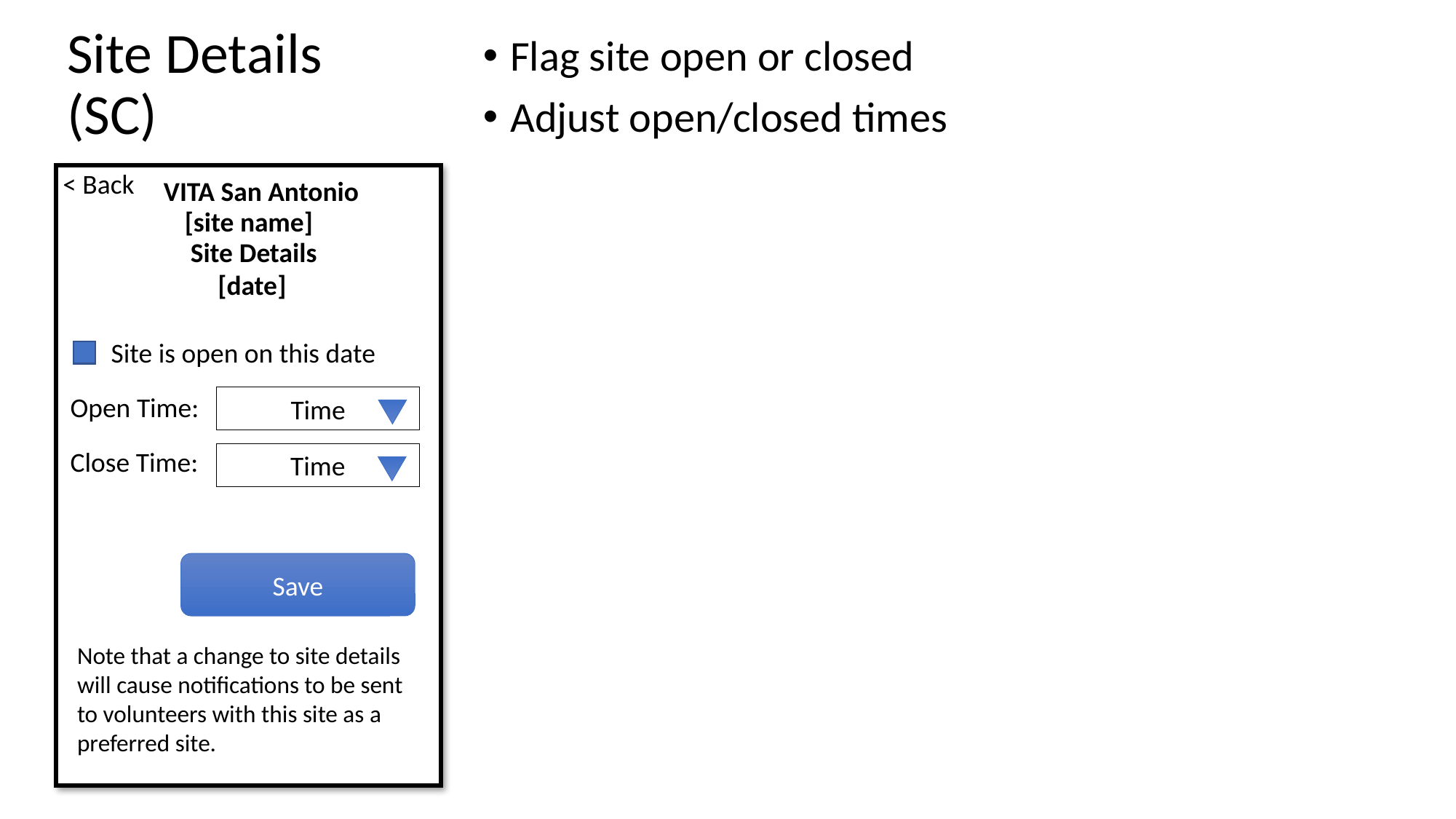

Site Details
(SC)
Flag site open or closed
Adjust open/closed times
< Back

VITA San Antonio
[site name]
Site Details
[date]
Site is open on this date

Open Time:
Time

Close Time:
Time

Save
Note that a change to site details  will cause notifications to be sent to volunteers with this site as a preferred site.